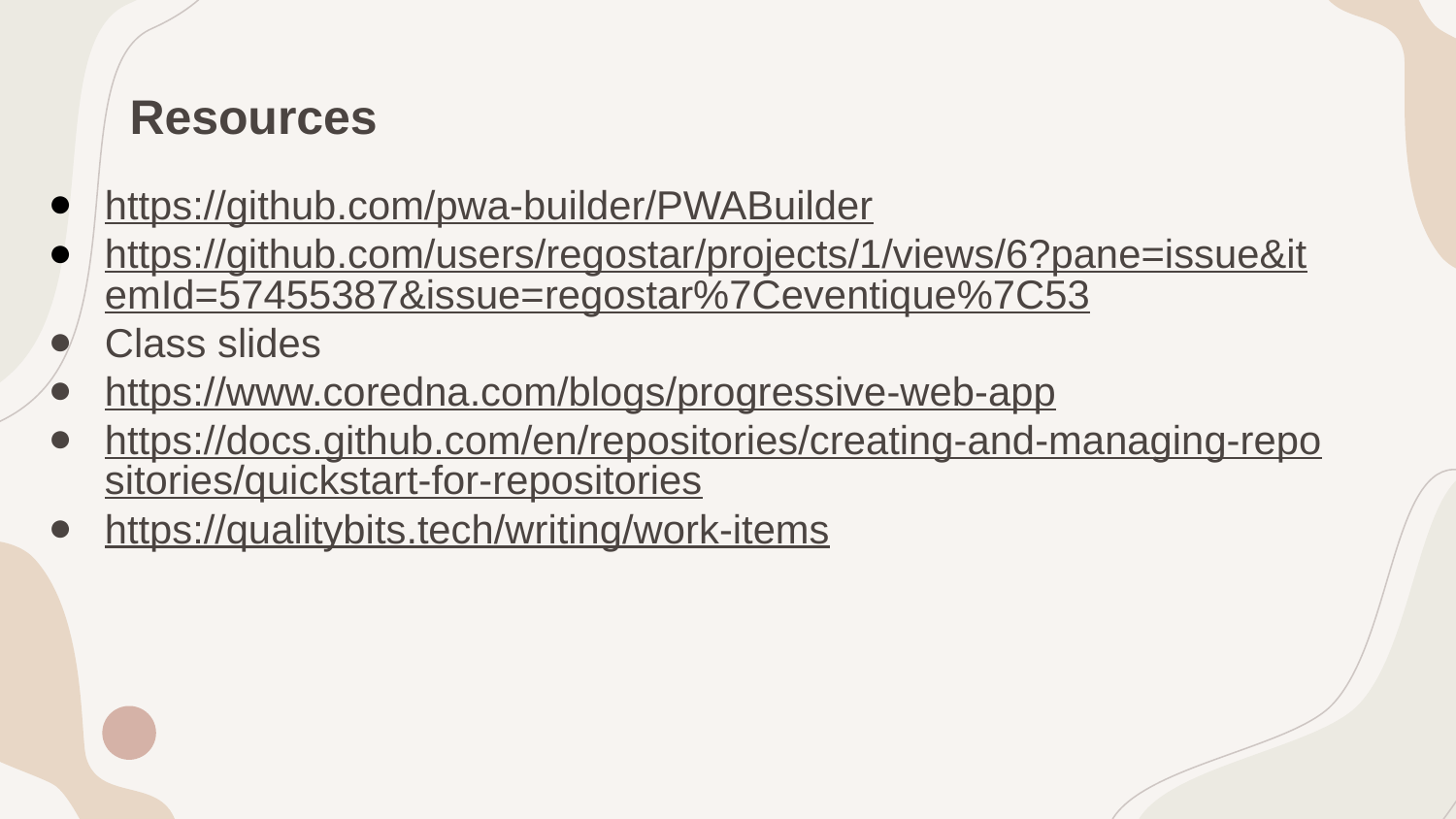

# Resources
https://github.com/pwa-builder/PWABuilder
https://github.com/users/regostar/projects/1/views/6?pane=issue&itemId=57455387&issue=regostar%7Ceventique%7C53
Class slides
https://www.coredna.com/blogs/progressive-web-app
https://docs.github.com/en/repositories/creating-and-managing-repositories/quickstart-for-repositories
https://qualitybits.tech/writing/work-items